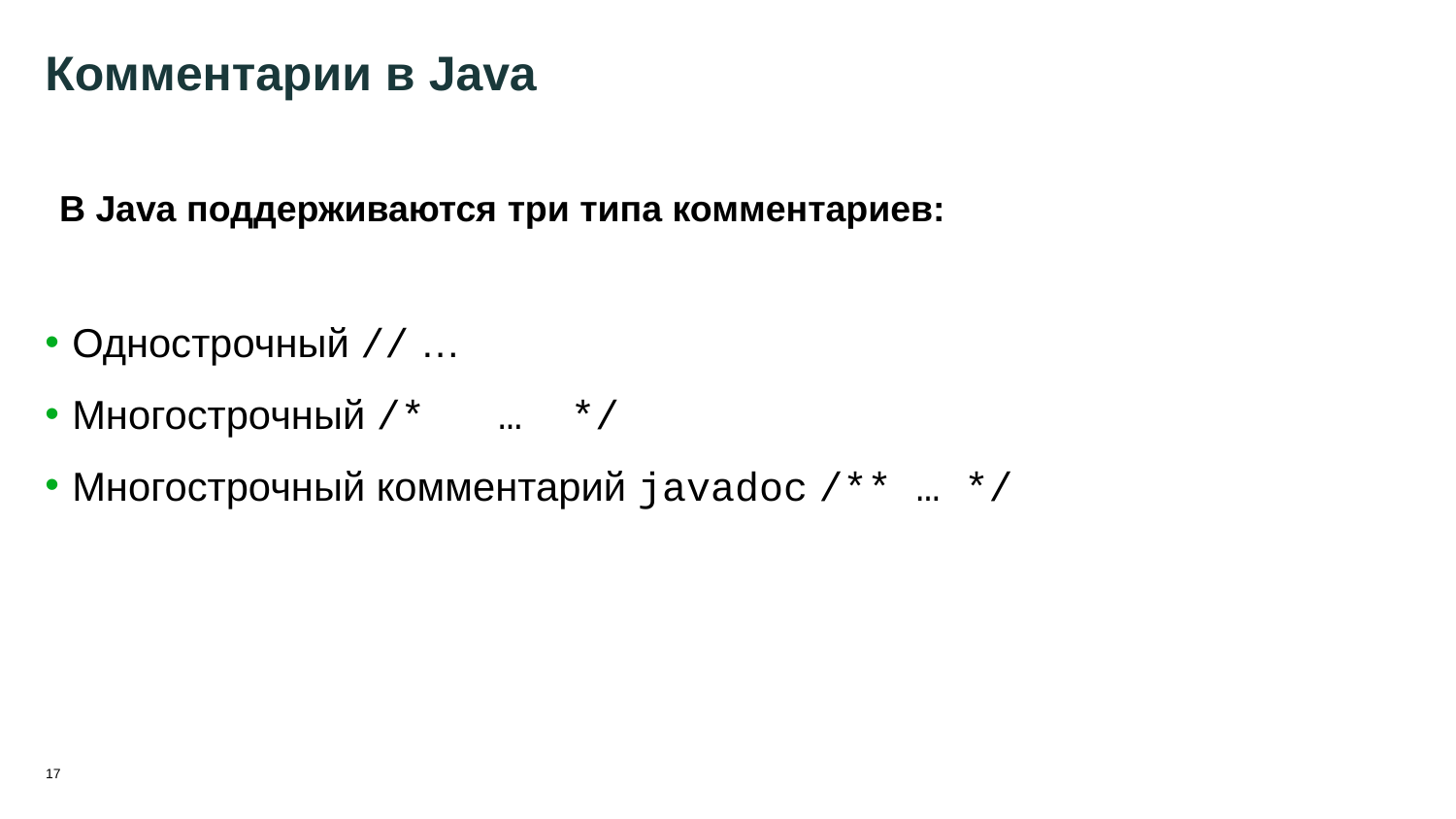

17
# Комментарии в Java
В Java поддерживаются три типа комментариев:
Однострочный // …
Многострочный /*   …  */
Многострочный комментарий javadoc /** … */